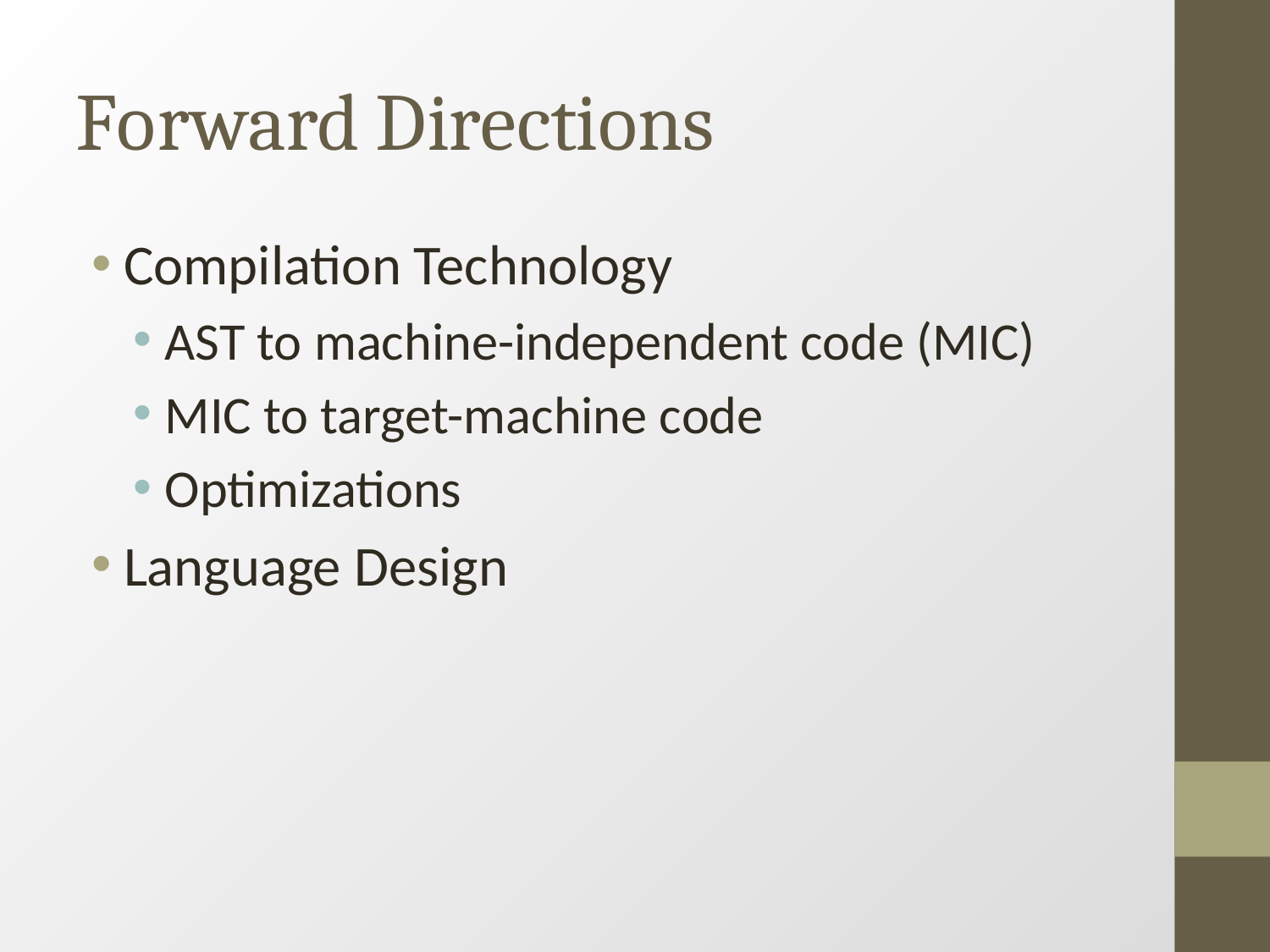

Forward Directions
Compilation Technology
AST to machine-independent code (MIC)
MIC to target-machine code
Optimizations
Language Design